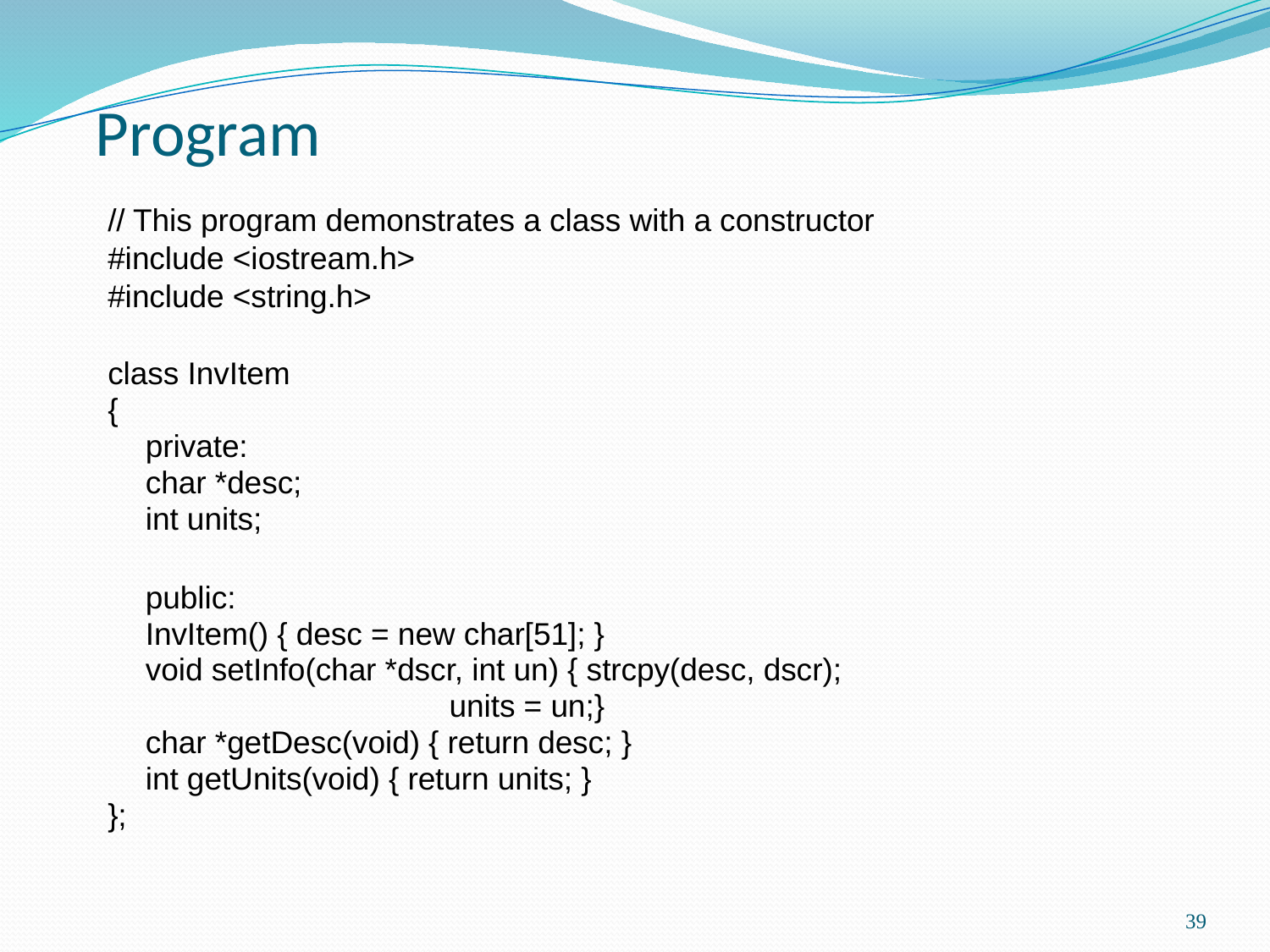

# Program
// This program demonstrates a class with a constructor
#include <iostream.h>
#include <string.h>

class InvItem
{
	private:
		char *desc;
		int units;

	public:
		InvItem() { desc = new char[51]; }
		void setInfo(char *dscr, int un) { strcpy(desc, dscr);
		                                   units = un;}
		char *getDesc(void) { return desc; }
		int getUnits(void) { return units; }
};
39